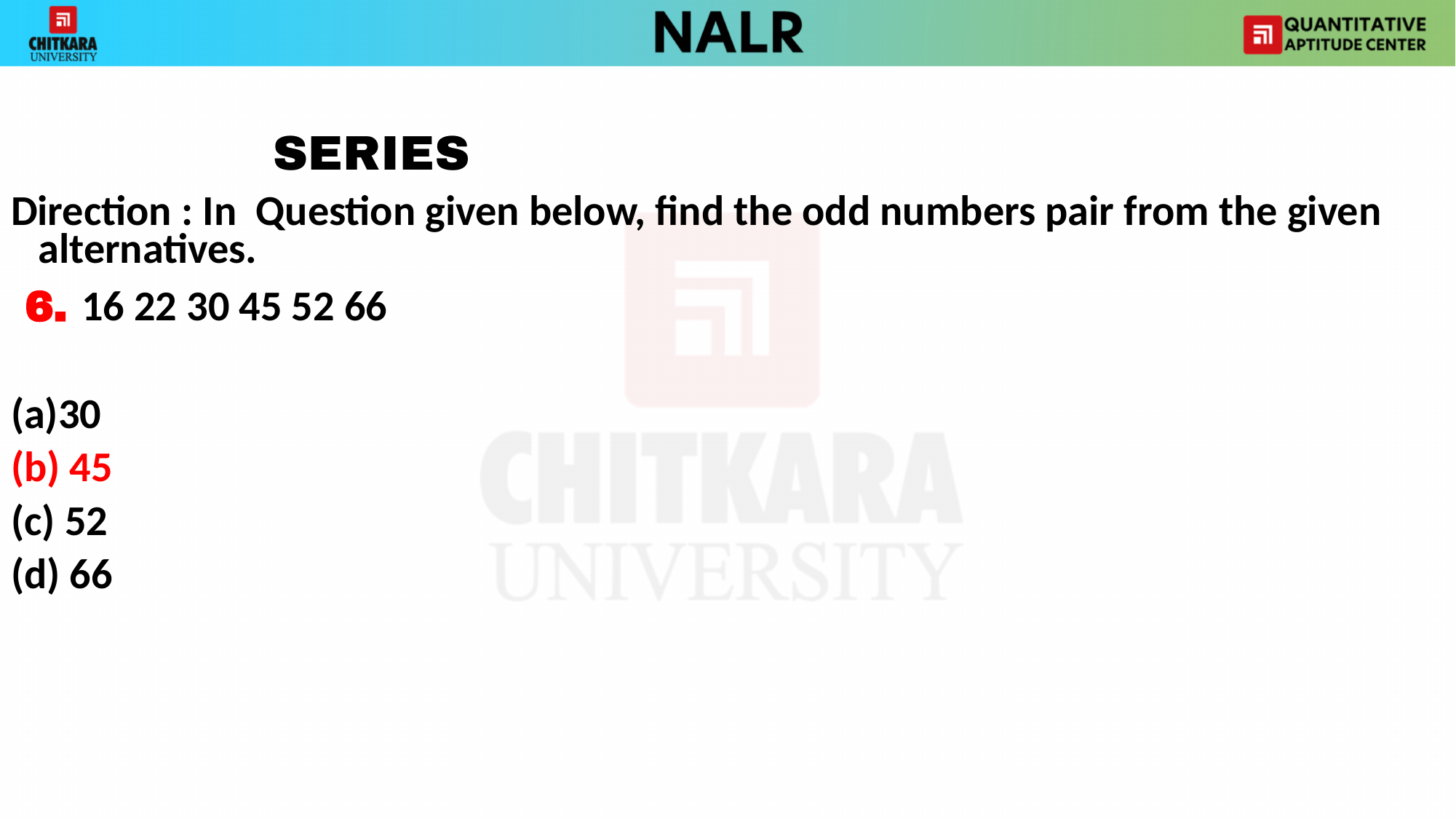

SERIES
Direction : In  Question given below, find the odd numbers pair from the given alternatives.
 6. 16 22 30 45 52 66

30
(b) 45
(c) 52
(d) 66